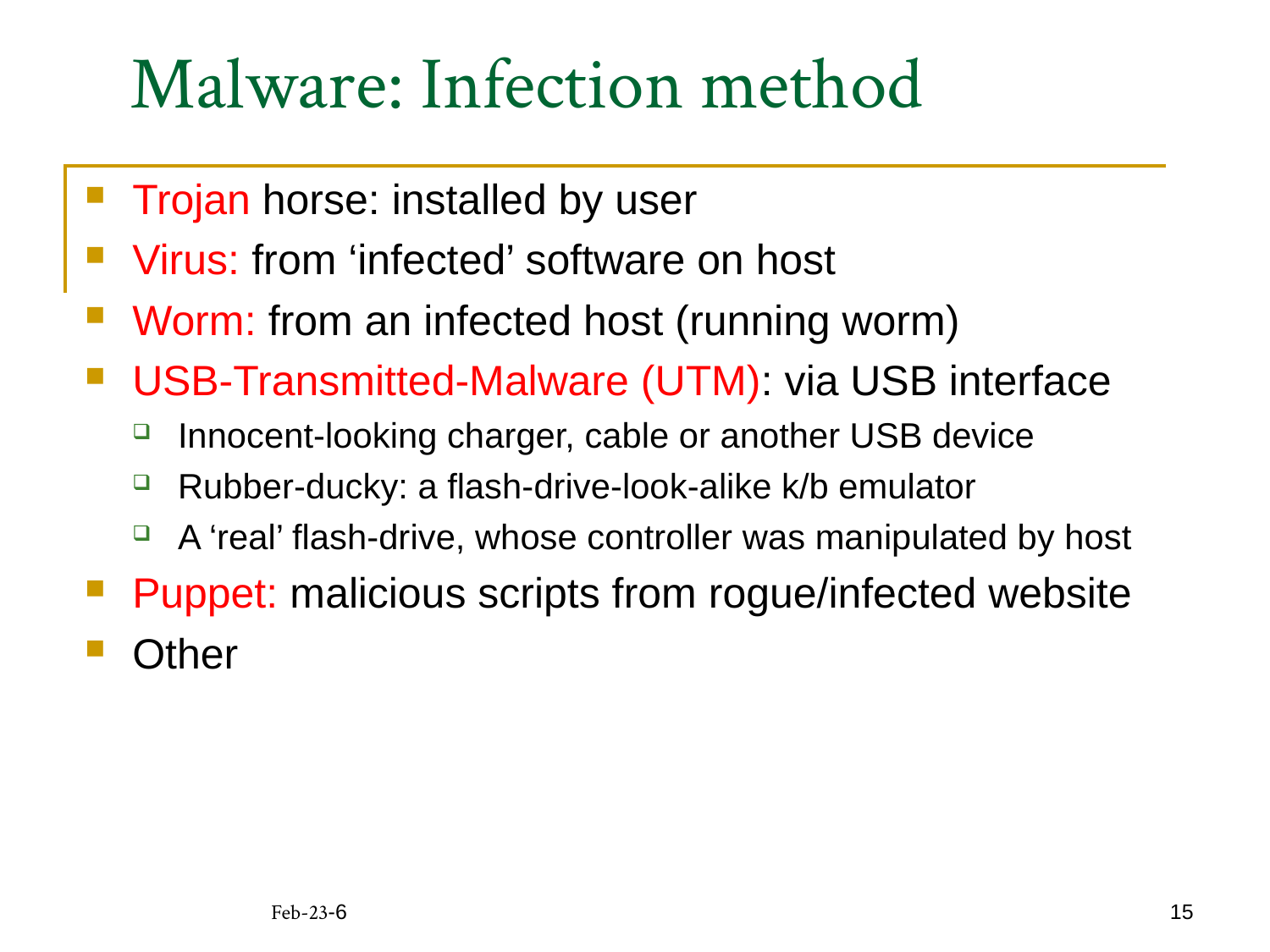

# Malware: Infection method
Trojan horse: installed by user
Virus: from ‘infected’ software on host
Worm: from an infected host (running worm)
USB-Transmitted-Malware (UTM): via USB interface
Innocent-looking charger, cable or another USB device
Rubber-ducky: a flash-drive-look-alike k/b emulator
A ‘real’ flash-drive, whose controller was manipulated by host
Puppet: malicious scripts from rogue/infected website
Other

6-Feb-23
15